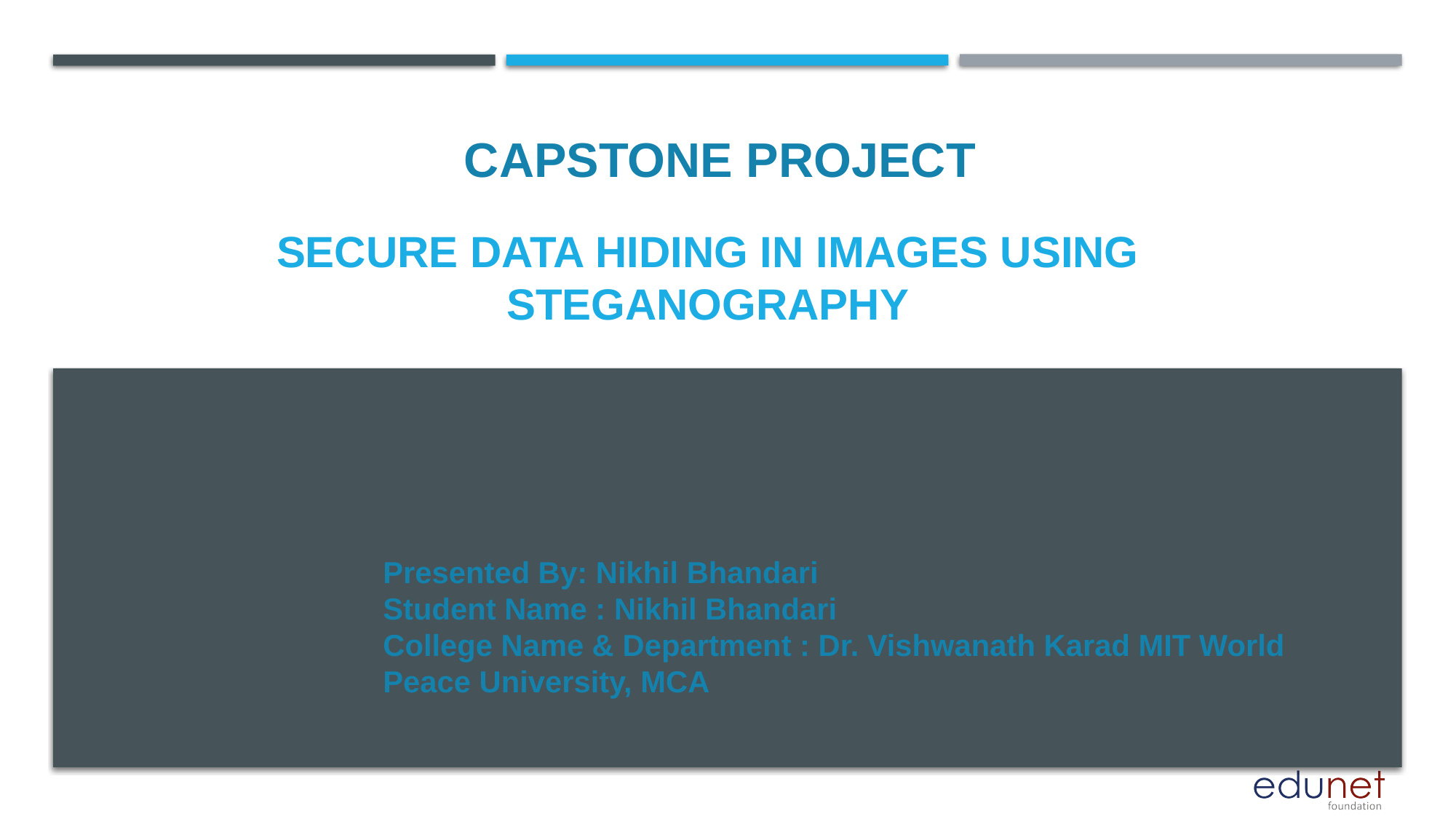

CAPSTONE PROJECT
# SECURE DATA HIDING IN IMAGES USING STEGANOGRAPHY
Presented By: Nikhil Bhandari
Student Name : Nikhil Bhandari
College Name & Department : Dr. Vishwanath Karad MIT World Peace University, MCA